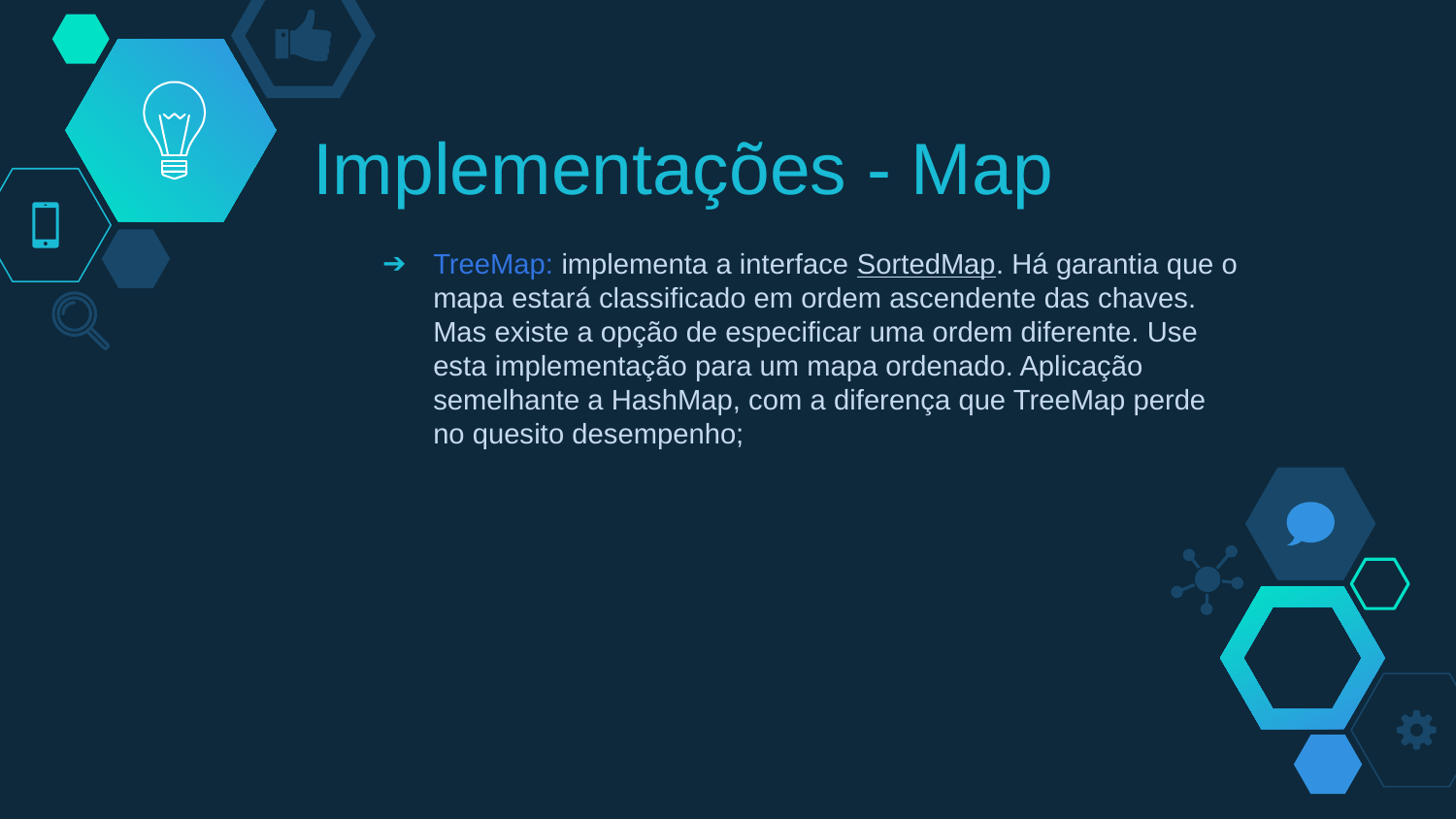

# Implementações - Map
TreeMap: implementa a interface SortedMap. Há garantia que o mapa estará classificado em ordem ascendente das chaves. Mas existe a opção de especificar uma ordem diferente. Use esta implementação para um mapa ordenado. Aplicação semelhante a HashMap, com a diferença que TreeMap perde no quesito desempenho;